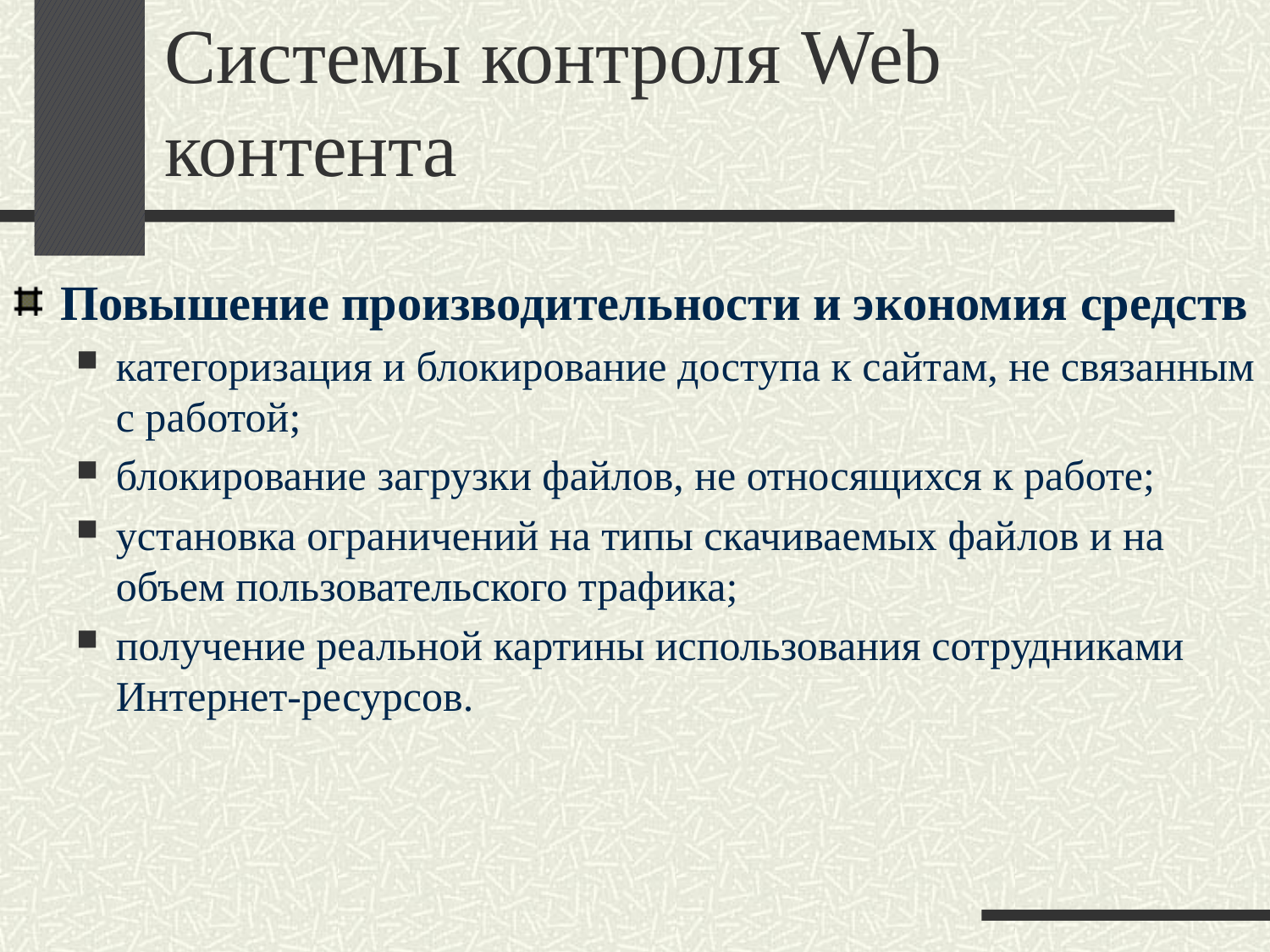

# Системы контроля Web контента
Повышение производительности и экономия средств
категоризация и блокирование доступа к сайтам, не связанным с работой;
блокирование загрузки файлов, не относящихся к работе;
установка ограничений на типы скачиваемых файлов и на объем пользовательского трафика;
получение реальной картины использования сотрудниками Интернет-ресурсов.